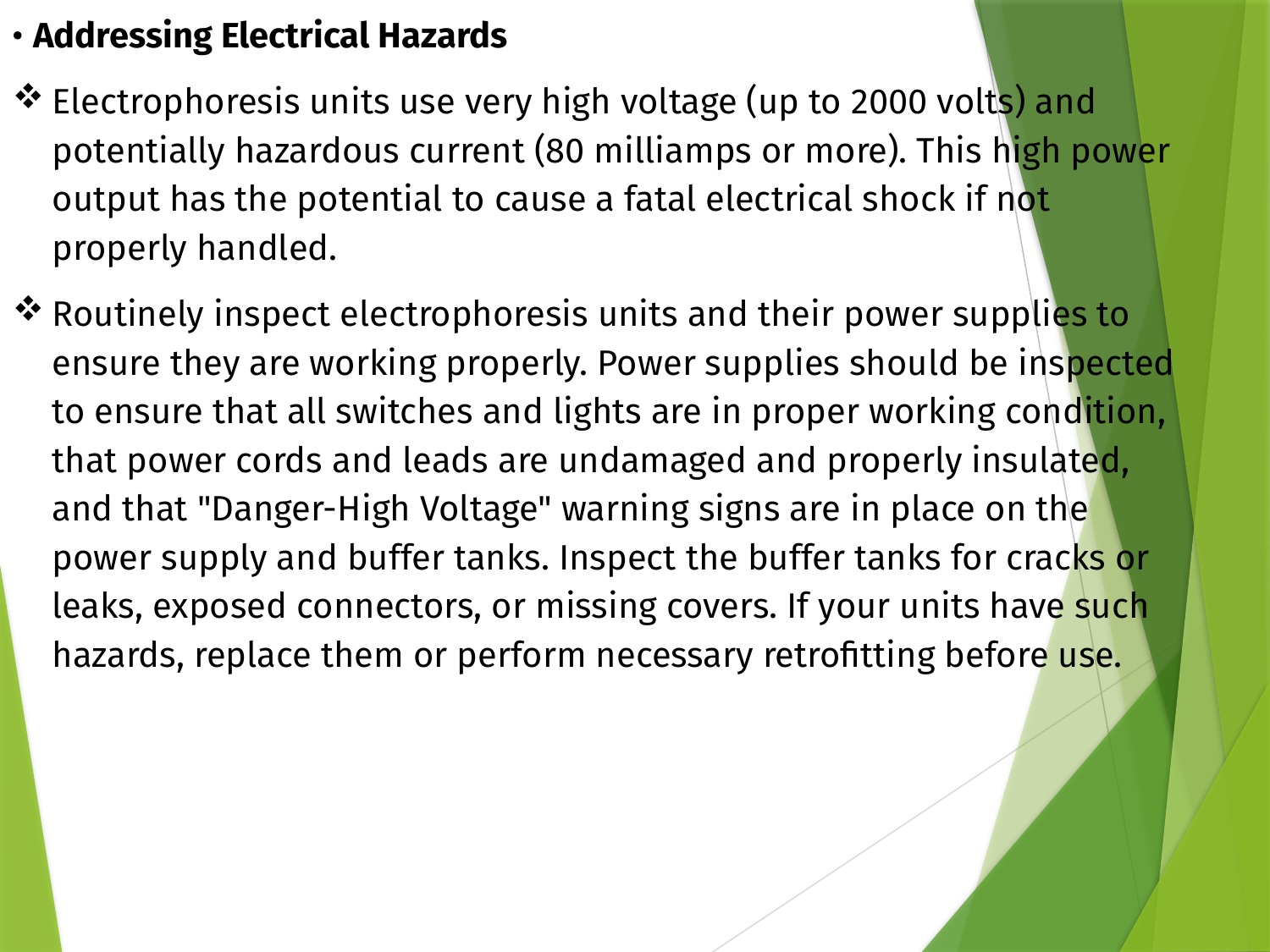

• Addressing Electrical Hazards
Electrophoresis units use very high voltage (up to 2000 volts) and potentially hazardous current (80 milliamps or more). This high power output has the potential to cause a fatal electrical shock if not properly handled.
Routinely inspect electrophoresis units and their power supplies to ensure they are working properly. Power supplies should be inspected to ensure that all switches and lights are in proper working condition, that power cords and leads are undamaged and properly insulated, and that "Danger-High Voltage" warning signs are in place on the power supply and buffer tanks. Inspect the buffer tanks for cracks or leaks, exposed connectors, or missing covers. If your units have such hazards, replace them or perform necessary retrofitting before use.